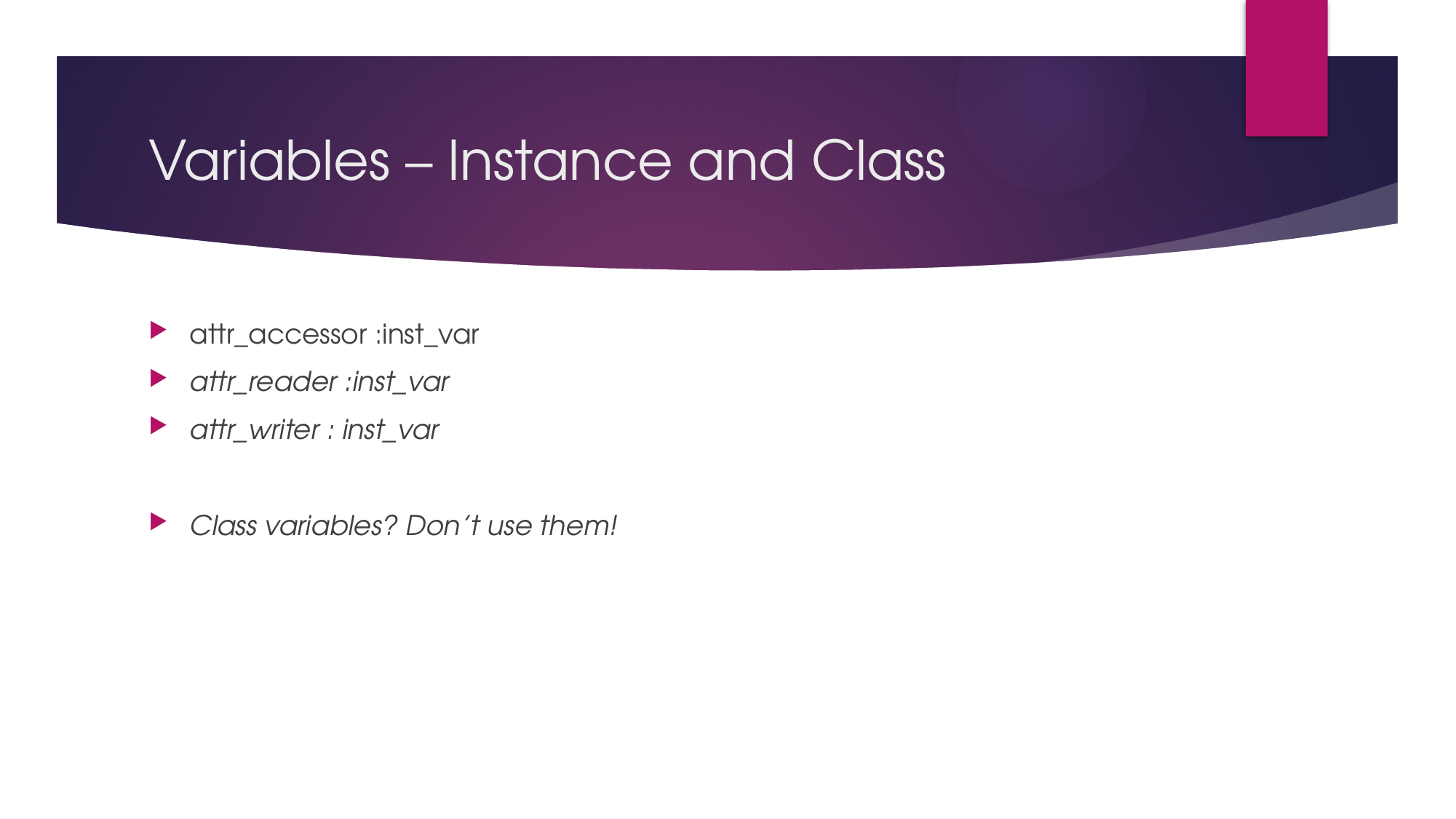

# Variables – Instance and Class
attr_accessor :inst_var
attr_reader :inst_var
attr_writer : inst_var

Class variables? Don’t use them!